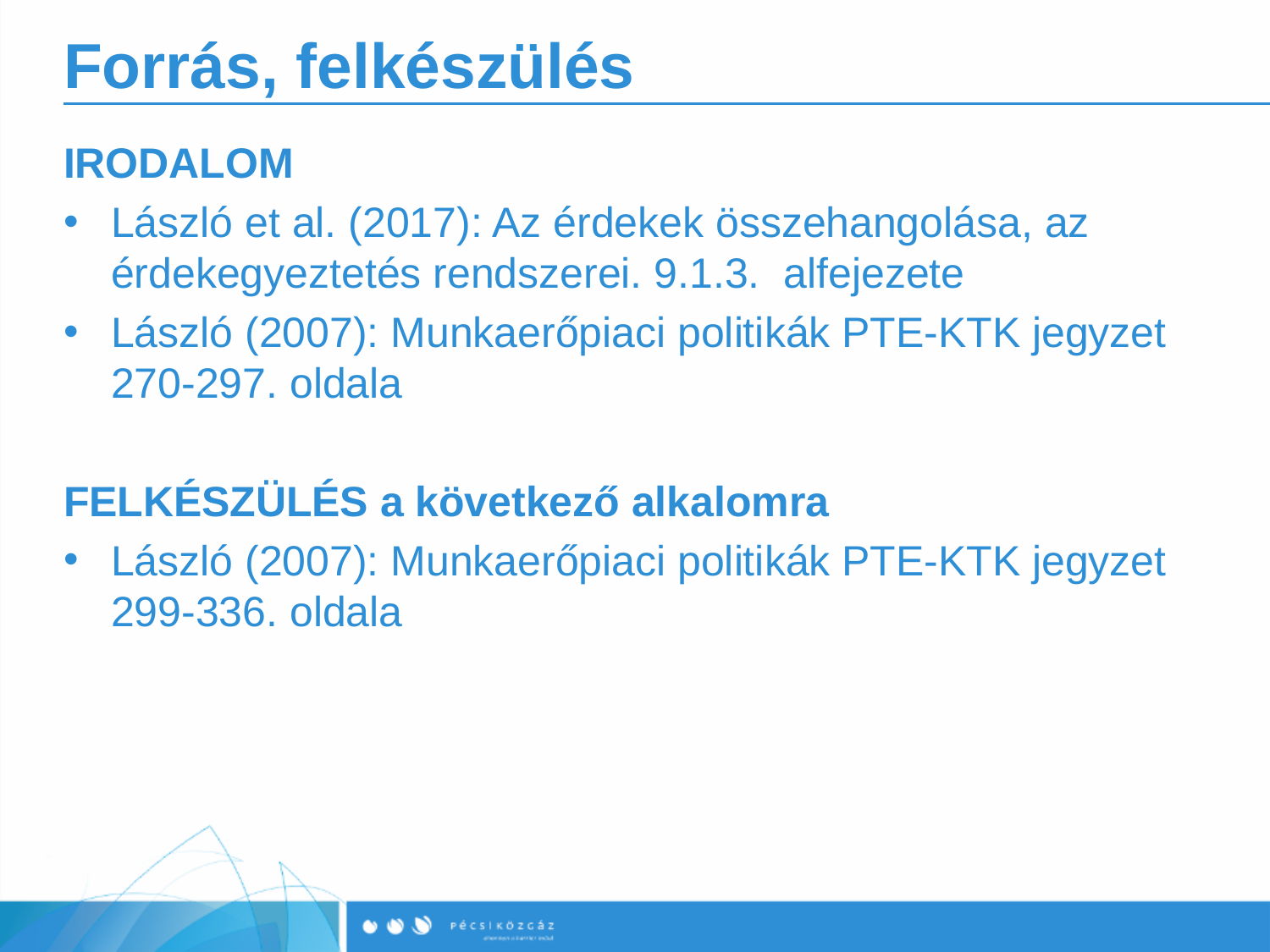

# Forrás, felkészülés
IRODALOM
László et al. (2017): Az érdekek összehangolása, az érdekegyeztetés rendszerei. 9.1.3.  alfejezete
László (2007): Munkaerőpiaci politikák PTE-KTK jegyzet 270-297. oldala

FELKÉSZÜLÉS a következő alkalomra
László (2007): Munkaerőpiaci politikák PTE-KTK jegyzet 299-336. oldala